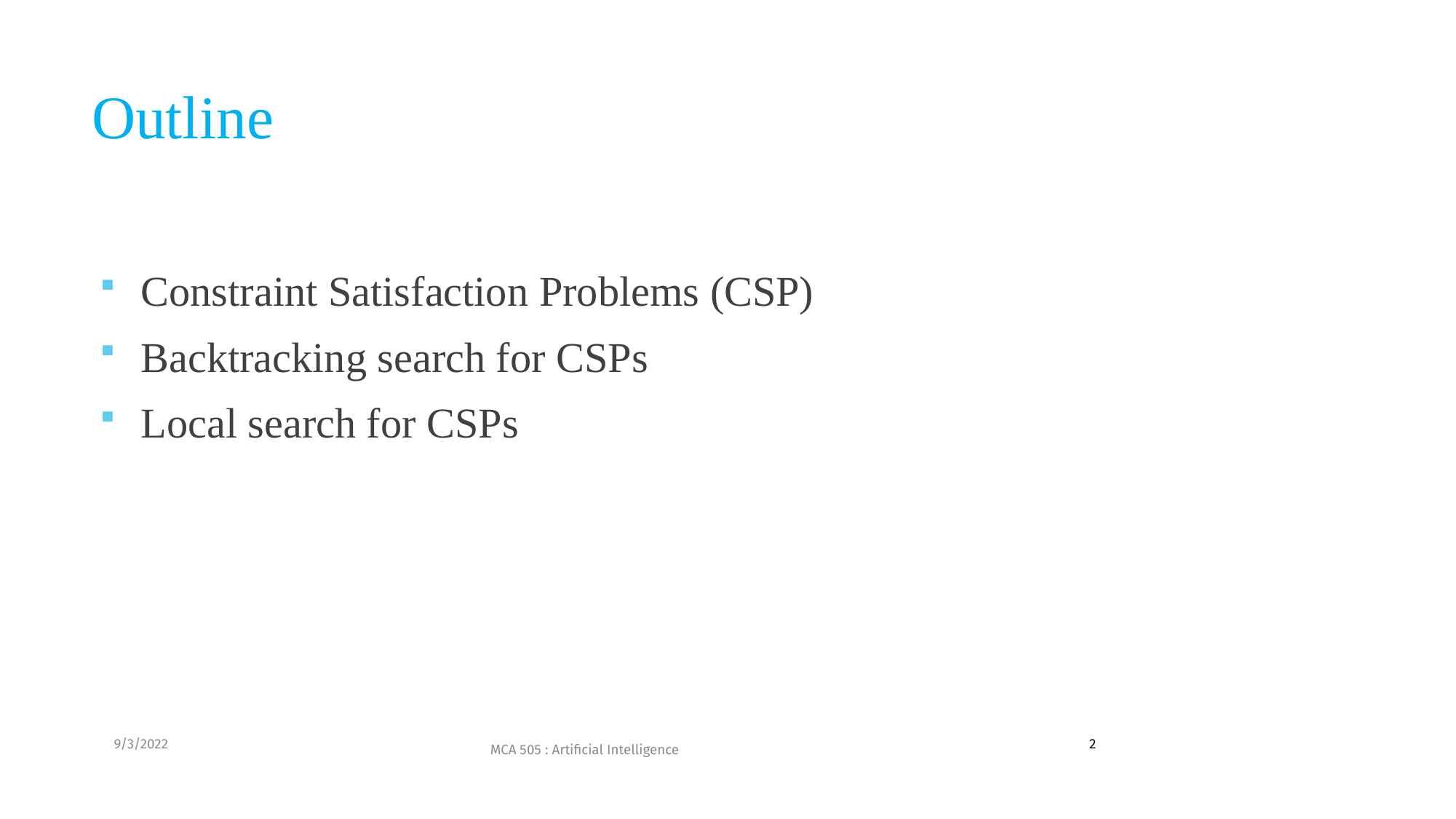

# Outline
Constraint Satisfaction Problems (CSP)
Backtracking search for CSPs
Local search for CSPs

9/3/2022
2
MCA 505 : Artificial Intelligence